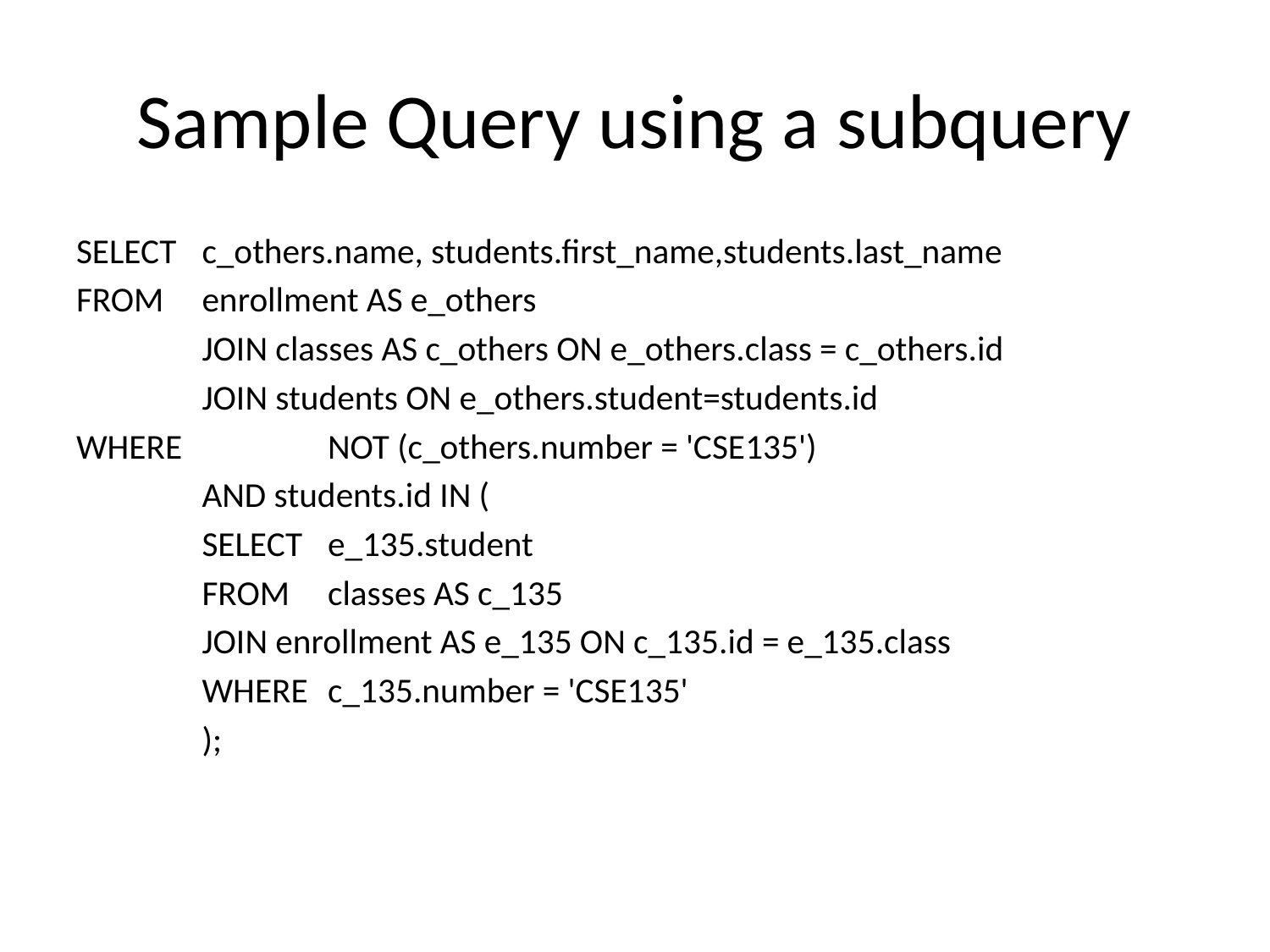

# Sample Query using a subquery
SELECT		c_others.name, students.first_name,students.last_name
FROM    	enrollment AS e_others
			JOIN classes AS c_others ON e_others.class = c_others.id
			JOIN students ON e_others.student=students.id
WHERE 	  	NOT (c_others.number = 'CSE135')
			AND students.id IN (
			SELECT		e_135.student
			FROM		classes AS c_135
						JOIN enrollment AS e_135 ON c_135.id = e_135.class
			WHERE 		c_135.number = 'CSE135'
		);